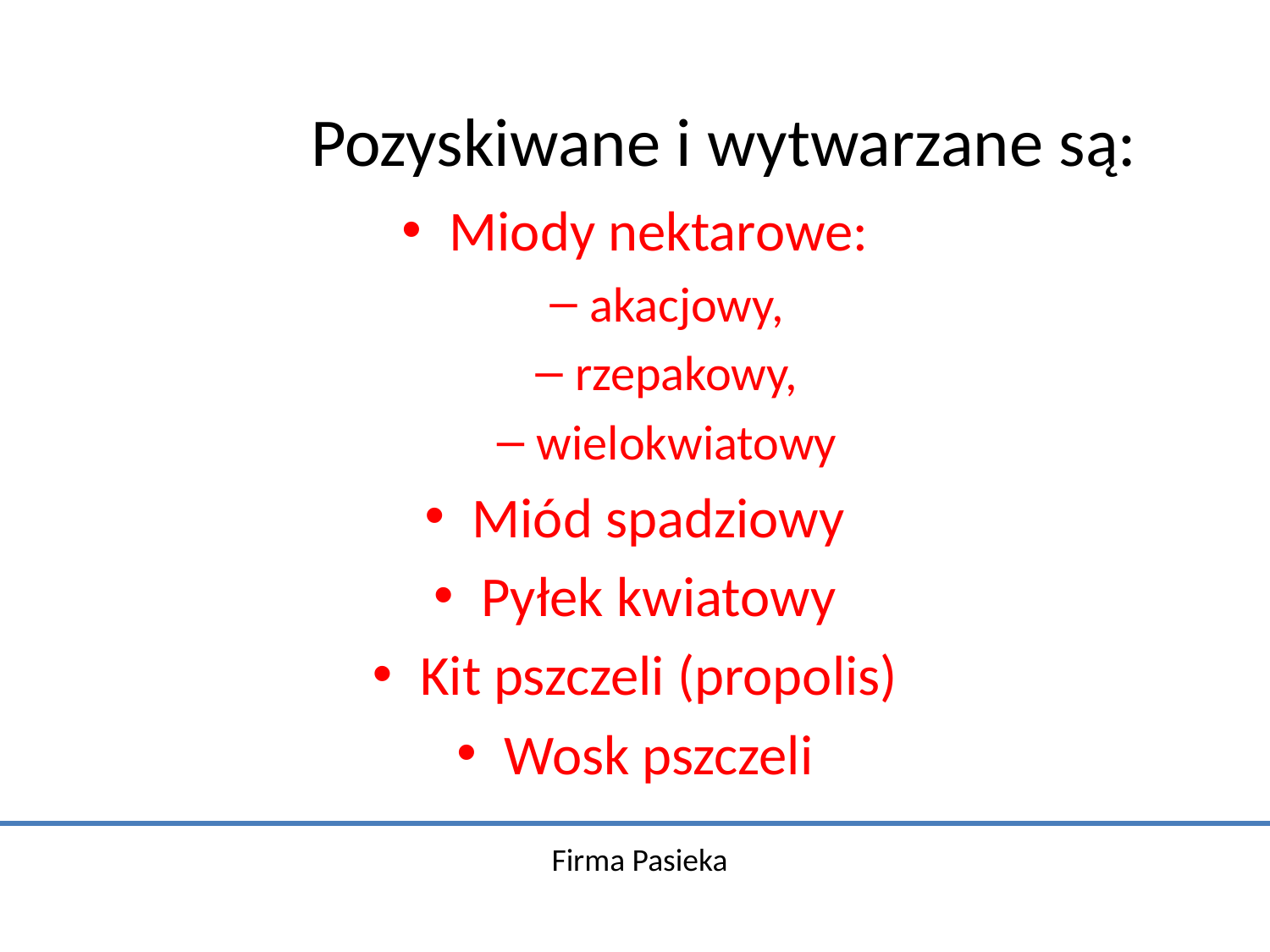

# Pozyskiwane i wytwarzane są:
Miody nektarowe:
akacjowy,
rzepakowy,
wielokwiatowy
Miód spadziowy
Pyłek kwiatowy
Kit pszczeli (propolis)
Wosk pszczeli
Firma Pasieka